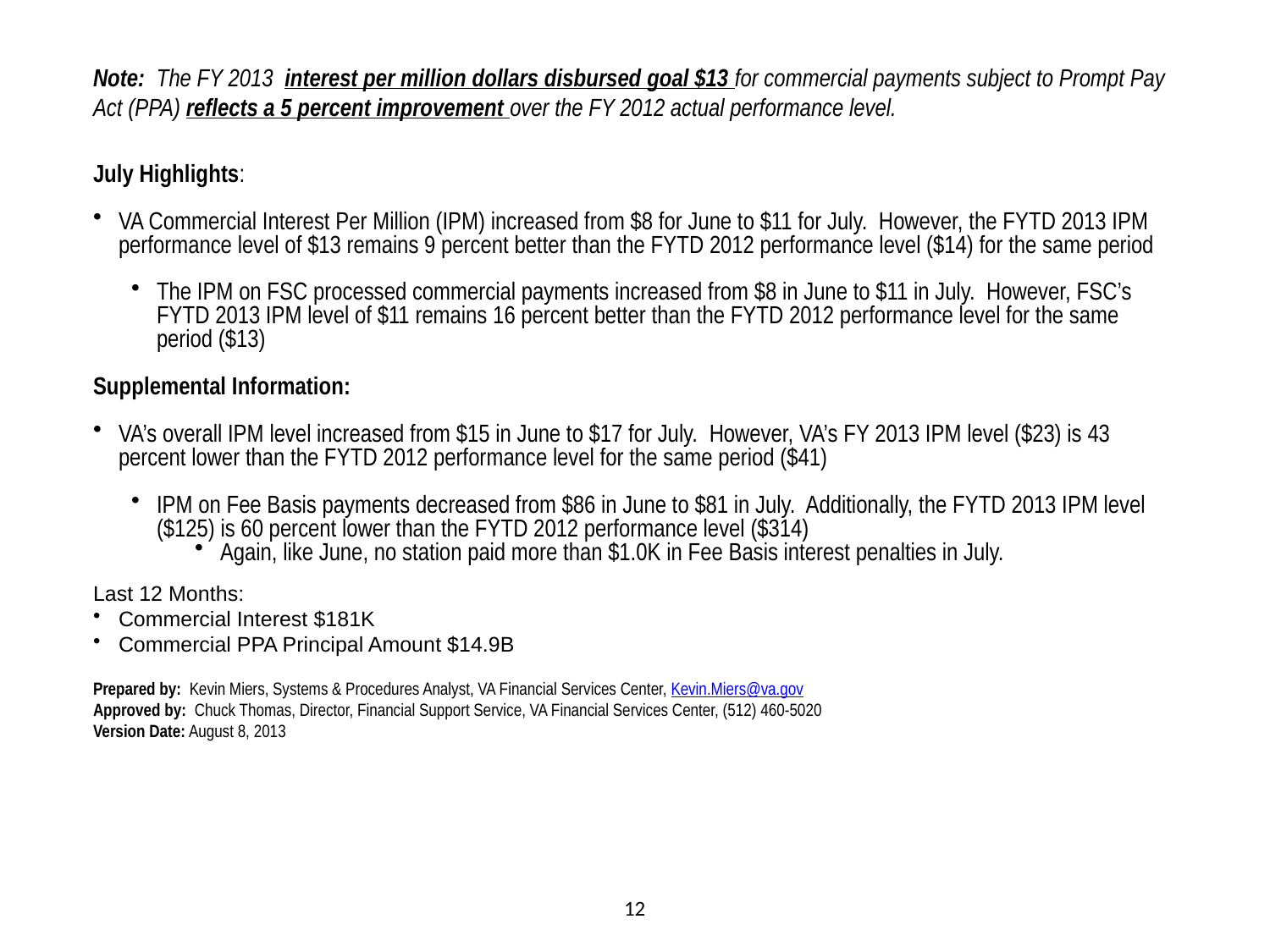

Note:  The FY 2013  interest per million dollars disbursed goal $13 for commercial payments subject to Prompt Pay Act (PPA) reflects a 5 percent improvement over the FY 2012 actual performance level.

July Highlights:

VA Commercial Interest Per Million (IPM) increased from $8 for June to $11 for July.  However, the FYTD 2013 IPM performance level of $13 remains 9 percent better than the FYTD 2012 performance level ($14) for the same period

The IPM on FSC processed commercial payments increased from $8 in June to $11 in July.  However, FSC’s FYTD 2013 IPM level of $11 remains 16 percent better than the FYTD 2012 performance level for the same period ($13)

Supplemental Information:

VA’s overall IPM level increased from $15 in June to $17 for July.  However, VA’s FY 2013 IPM level ($23) is 43 percent lower than the FYTD 2012 performance level for the same period ($41)

IPM on Fee Basis payments decreased from $86 in June to $81 in July.  Additionally, the FYTD 2013 IPM level ($125) is 60 percent lower than the FYTD 2012 performance level ($314)
Again, like June, no station paid more than $1.0K in Fee Basis interest penalties in July.

Last 12 Months:
Commercial Interest $181K
Commercial PPA Principal Amount $14.9B

Prepared by:  Kevin Miers, Systems & Procedures Analyst, VA Financial Services Center, Kevin.Miers@va.gov
Approved by:  Chuck Thomas, Director, Financial Support Service, VA Financial Services Center, (512) 460-5020
Version Date: August 8, 2013
12